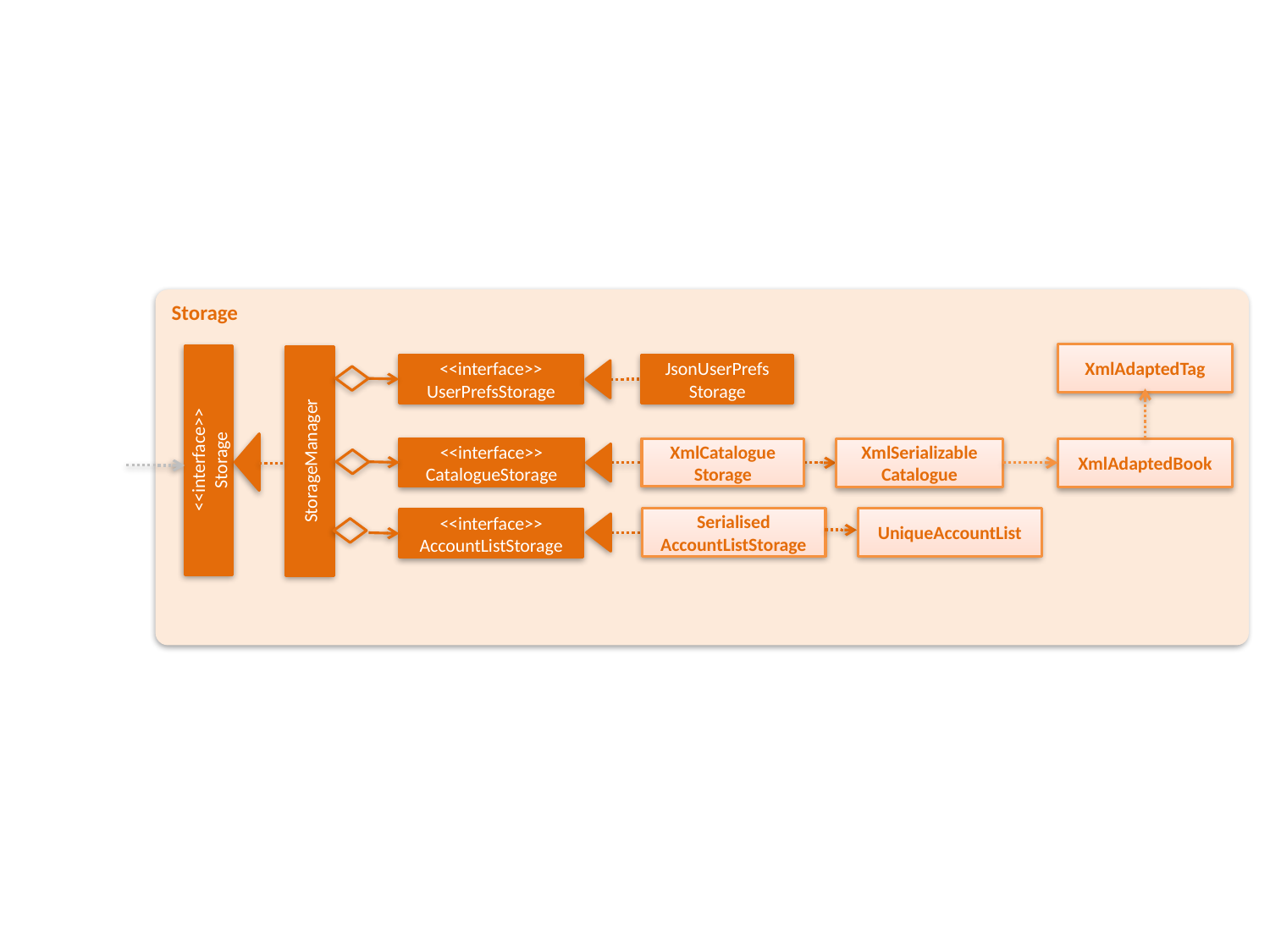

Storage
XmlAdaptedTag
<<interface>>
UserPrefsStorage
JsonUserPrefs
Storage

<<interface>>
Storage
StorageManager
<<interface>>
CatalogueStorage
XmlCatalogue
Storage
XmlAdaptedBook
XmlSerializable
Catalogue

Serialised
AccountListStorage
UniqueAccountList
<<interface>>
AccountListStorage